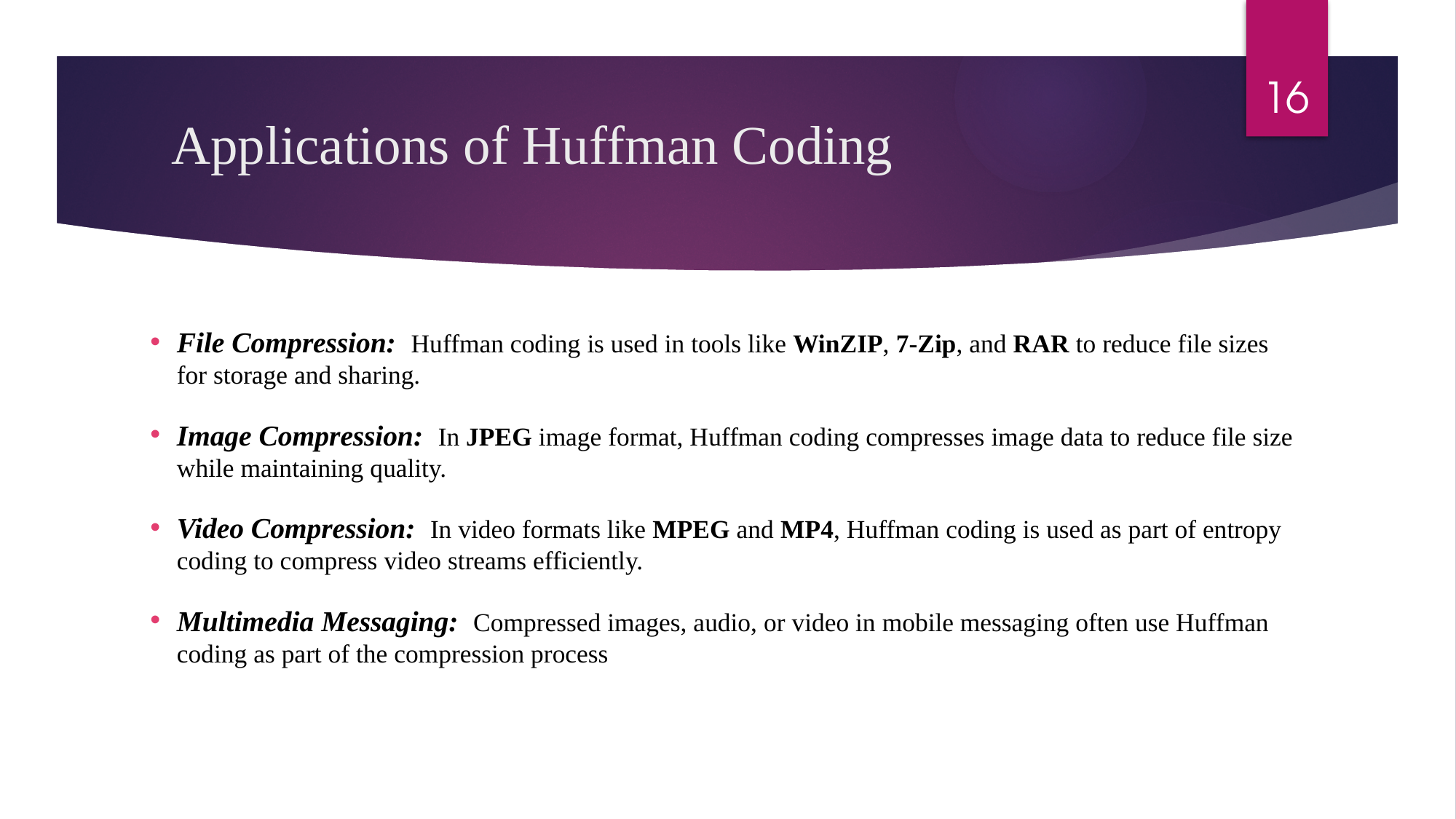

16
# Applications of Huffman Coding
File Compression:  Huffman coding is used in tools like WinZIP, 7-Zip, and RAR to reduce file sizes for storage and sharing.
Image Compression:  In JPEG image format, Huffman coding compresses image data to reduce file size while maintaining quality.
Video Compression:  In video formats like MPEG and MP4, Huffman coding is used as part of entropy coding to compress video streams efficiently.
Multimedia Messaging:  Compressed images, audio, or video in mobile messaging often use Huffman coding as part of the compression process